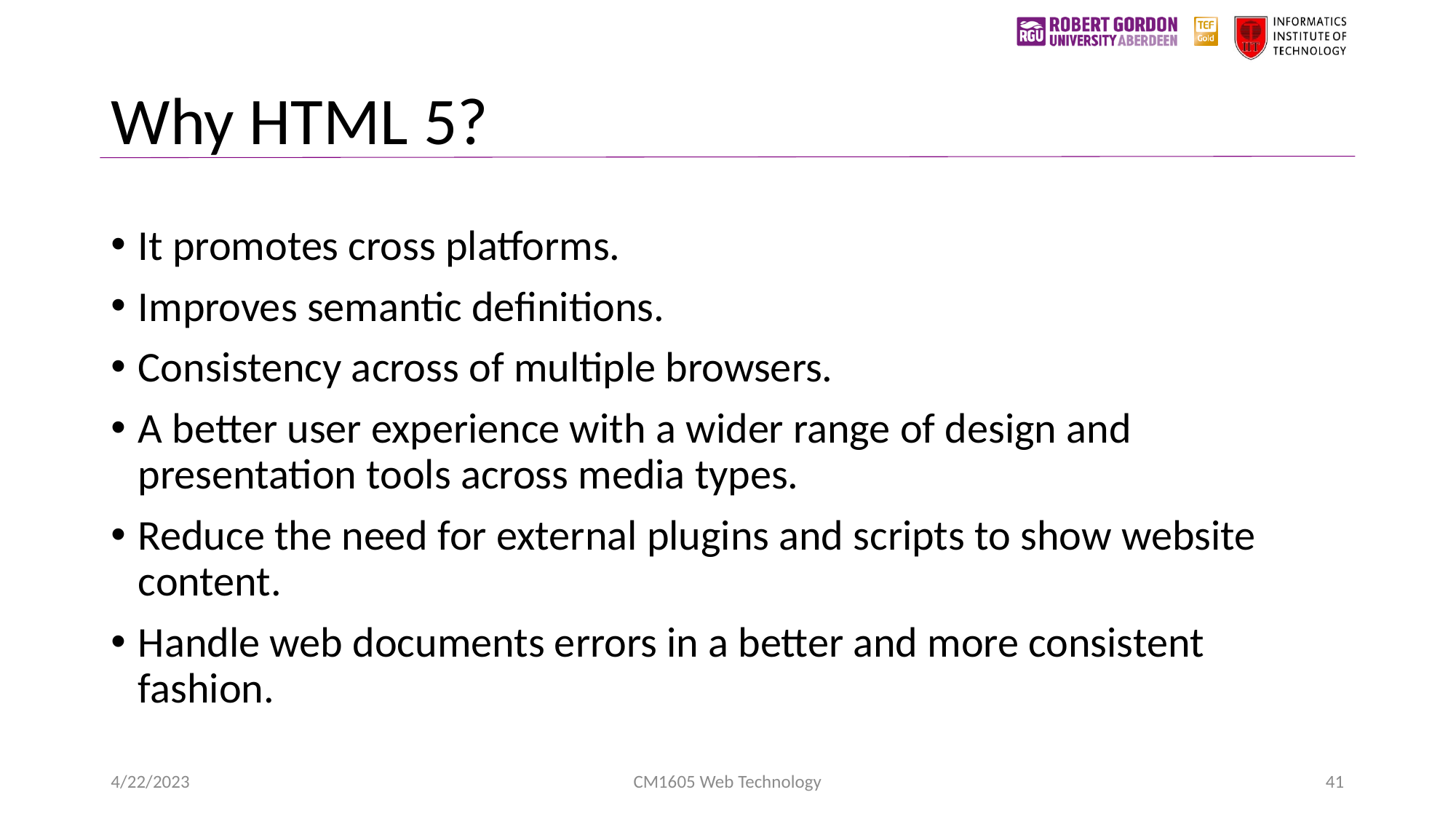

# Why HTML 5?
It promotes cross platforms.
Improves semantic definitions.
Consistency across of multiple browsers.
A better user experience with a wider range of design and presentation tools across media types.
Reduce the need for external plugins and scripts to show website content.
Handle web documents errors in a better and more consistent fashion.

4/22/2023
CM1605 Web Technology
41